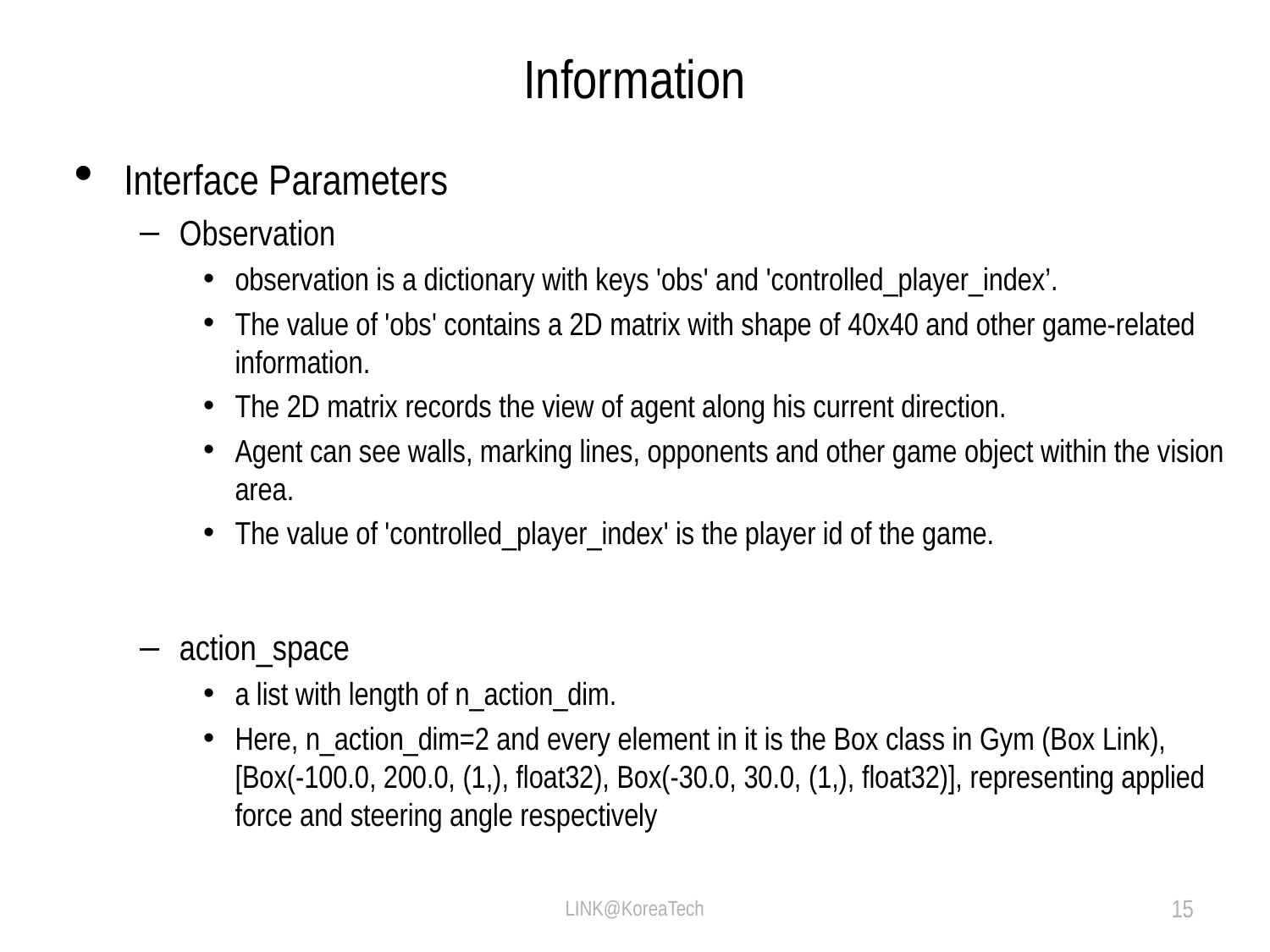

# Information
Interface Parameters
Observation
observation is a dictionary with keys 'obs' and 'controlled_player_index’.
The value of 'obs' contains a 2D matrix with shape of 40x40 and other game-related information.
The 2D matrix records the view of agent along his current direction.
Agent can see walls, marking lines, opponents and other game object within the vision area.
The value of 'controlled_player_index' is the player id of the game.

action_space
a list with length of n_action_dim.
Here, n_action_dim=2 and every element in it is the Box class in Gym (Box Link), [Box(-100.0, 200.0, (1,), float32), Box(-30.0, 30.0, (1,), float32)], representing applied force and steering angle respectively
LINK@KoreaTech
15